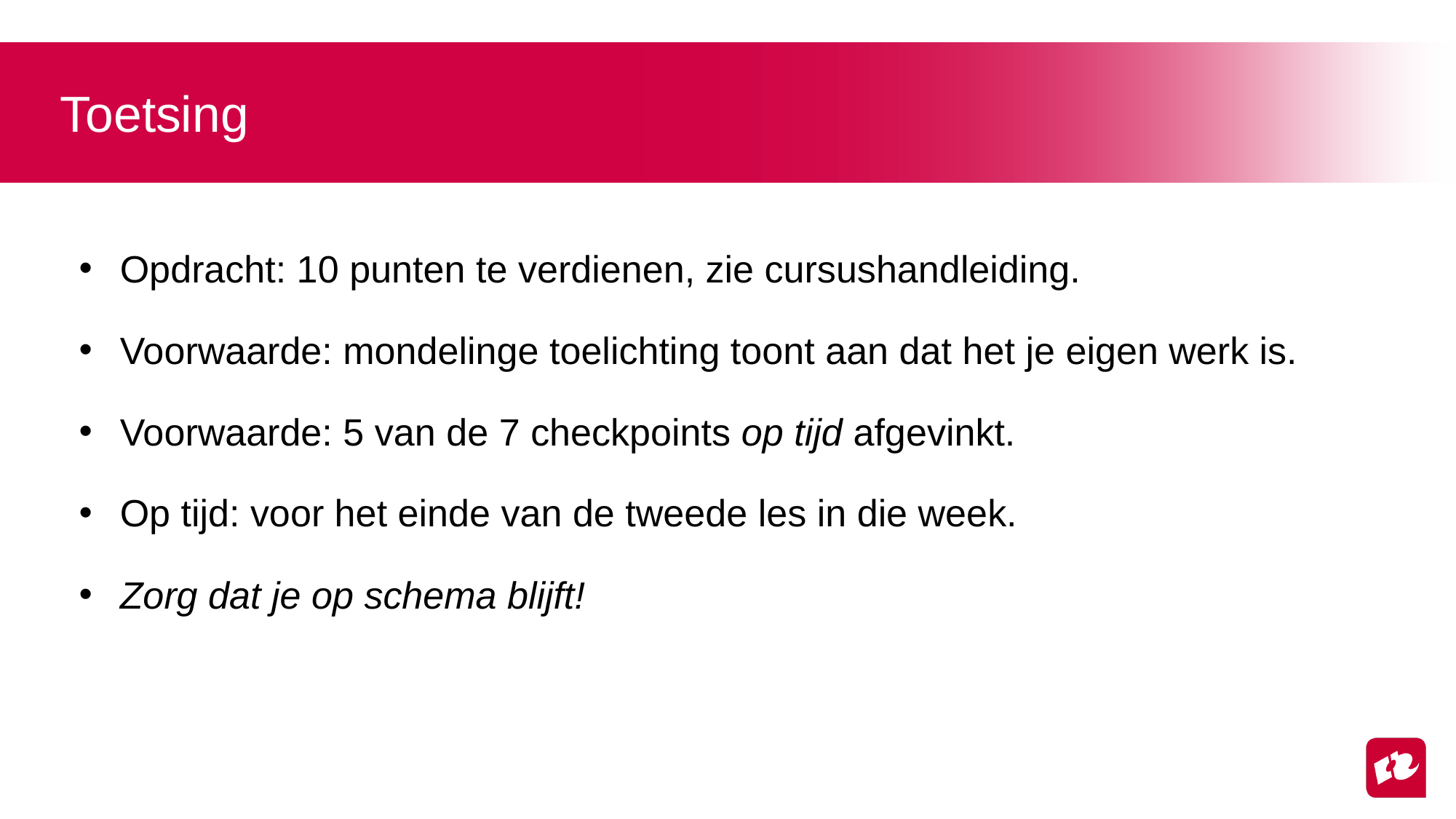

# Toetsing
Opdracht: 10 punten te verdienen, zie cursushandleiding.
Voorwaarde: mondelinge toelichting toont aan dat het je eigen werk is.
Voorwaarde: 5 van de 7 checkpoints op tijd afgevinkt.
Op tijd: voor het einde van de tweede les in die week.
Zorg dat je op schema blijft!